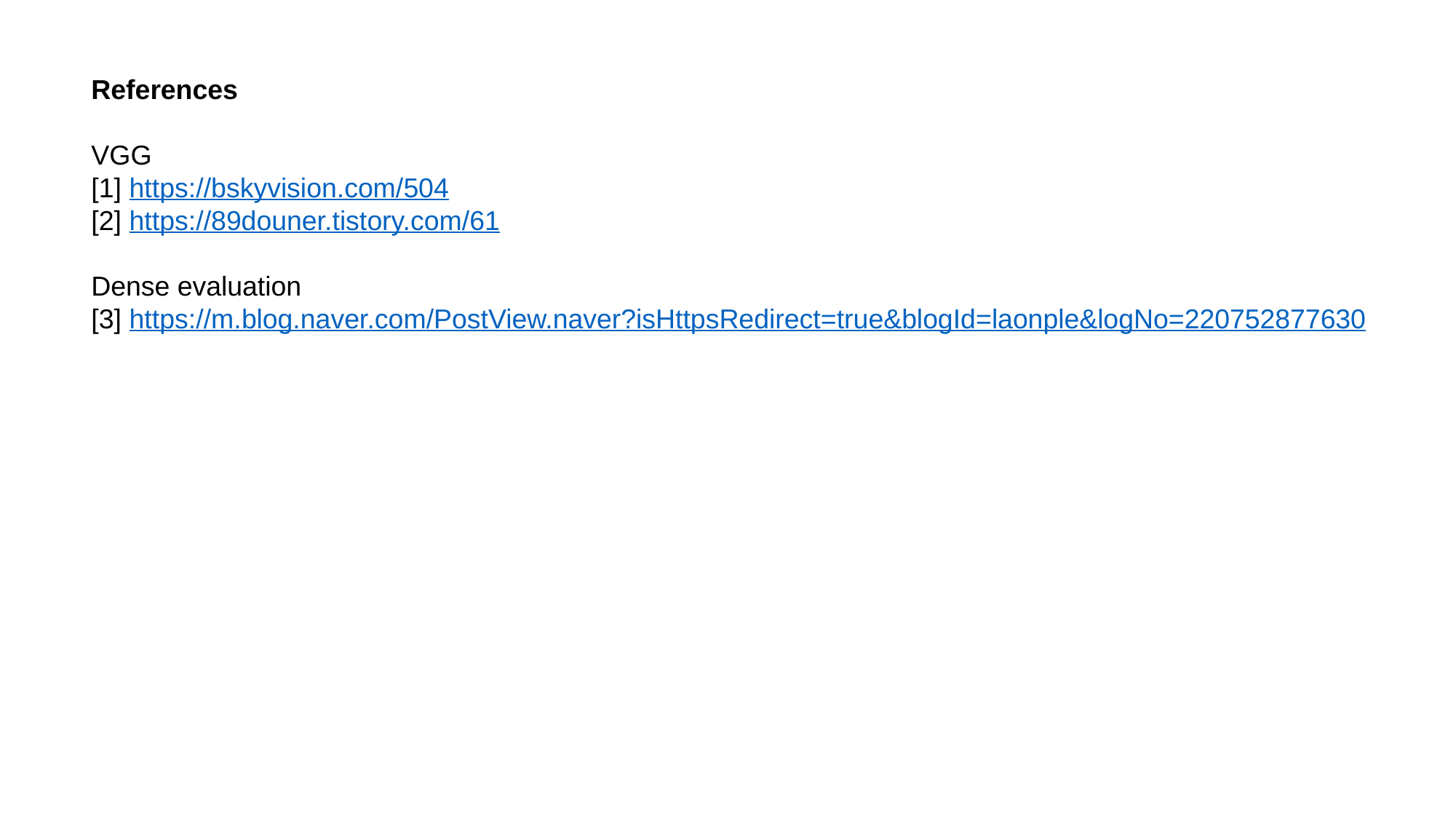

References

VGG
[1] https://bskyvision.com/504
[2] https://89douner.tistory.com/61

Dense evaluation
[3] https://m.blog.naver.com/PostView.naver?isHttpsRedirect=true&blogId=laonple&logNo=220752877630